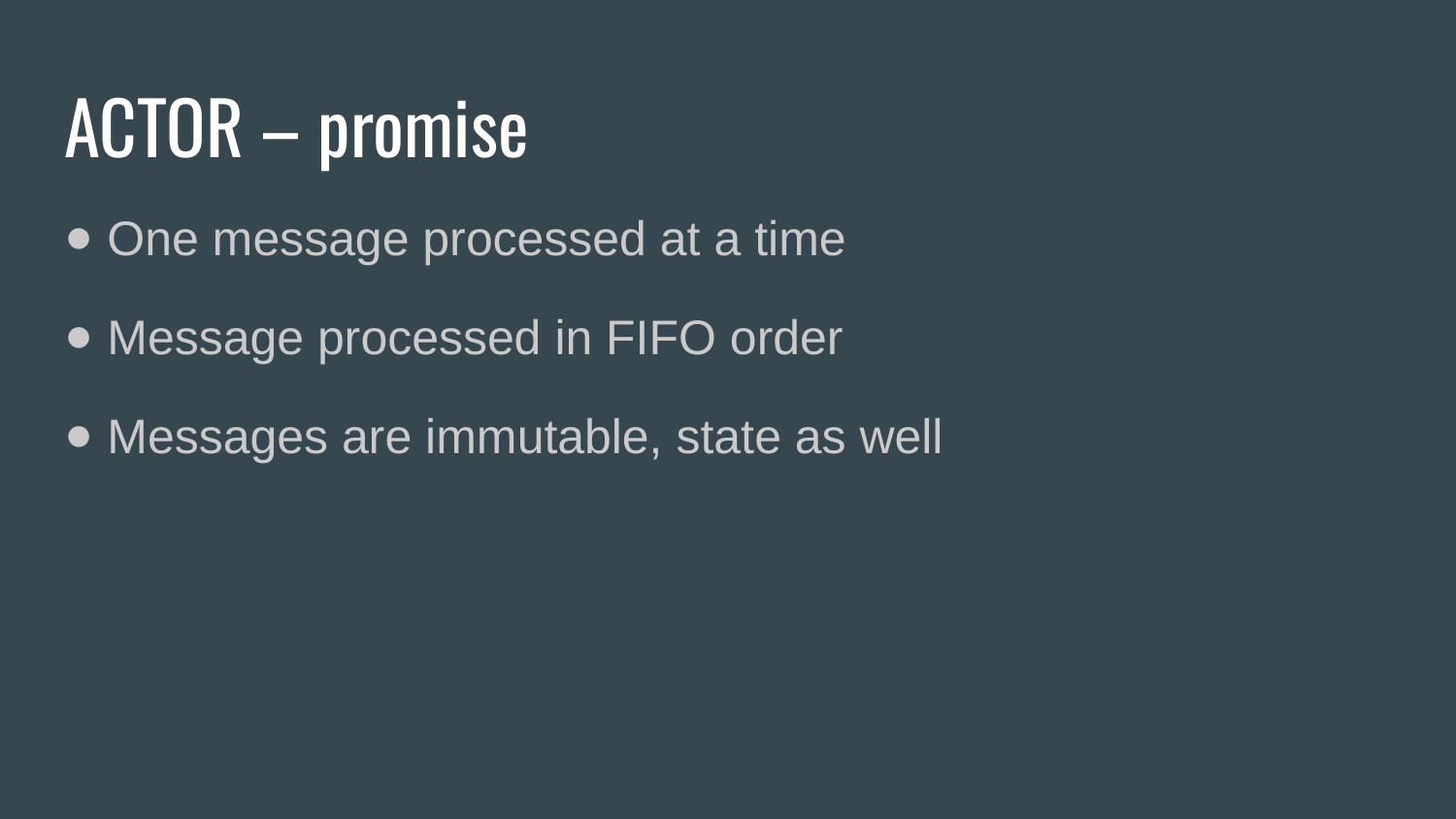

# ACTOR – promise
 One message processed at a time
 Message processed in FIFO order
 Messages are immutable, state as well